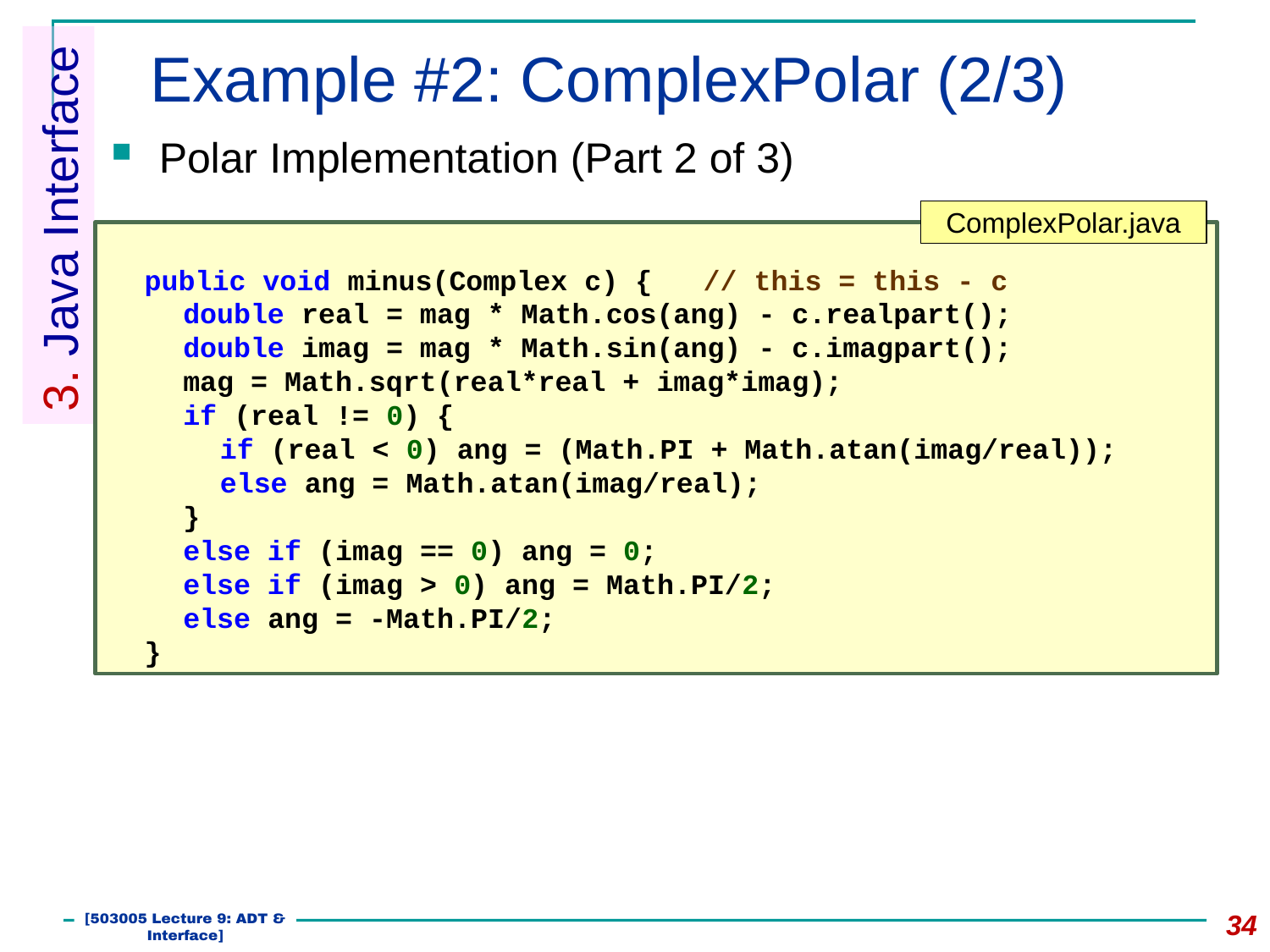

# Example #2: ComplexPolar (2/3)
Polar Implementation (Part 2 of 3)
3. Java Interface
ComplexPolar.java

	public void minus(Complex c) {   // this = this - c
		double real = mag * Math.cos(ang) - c.realpart();
		double imag = mag * Math.sin(ang) - c.imagpart();
		mag = Math.sqrt(real*real + imag*imag);
		if (real != 0) {
			if (real < 0) ang = (Math.PI + Math.atan(imag/real));
			else ang = Math.atan(imag/real);
		}
		else if (imag == 0) ang = 0;
		else if (imag > 0) ang = Math.PI/2;
		else ang = -Math.PI/2;
	}
34
[503005 Lecture 9: ADT & Interface]